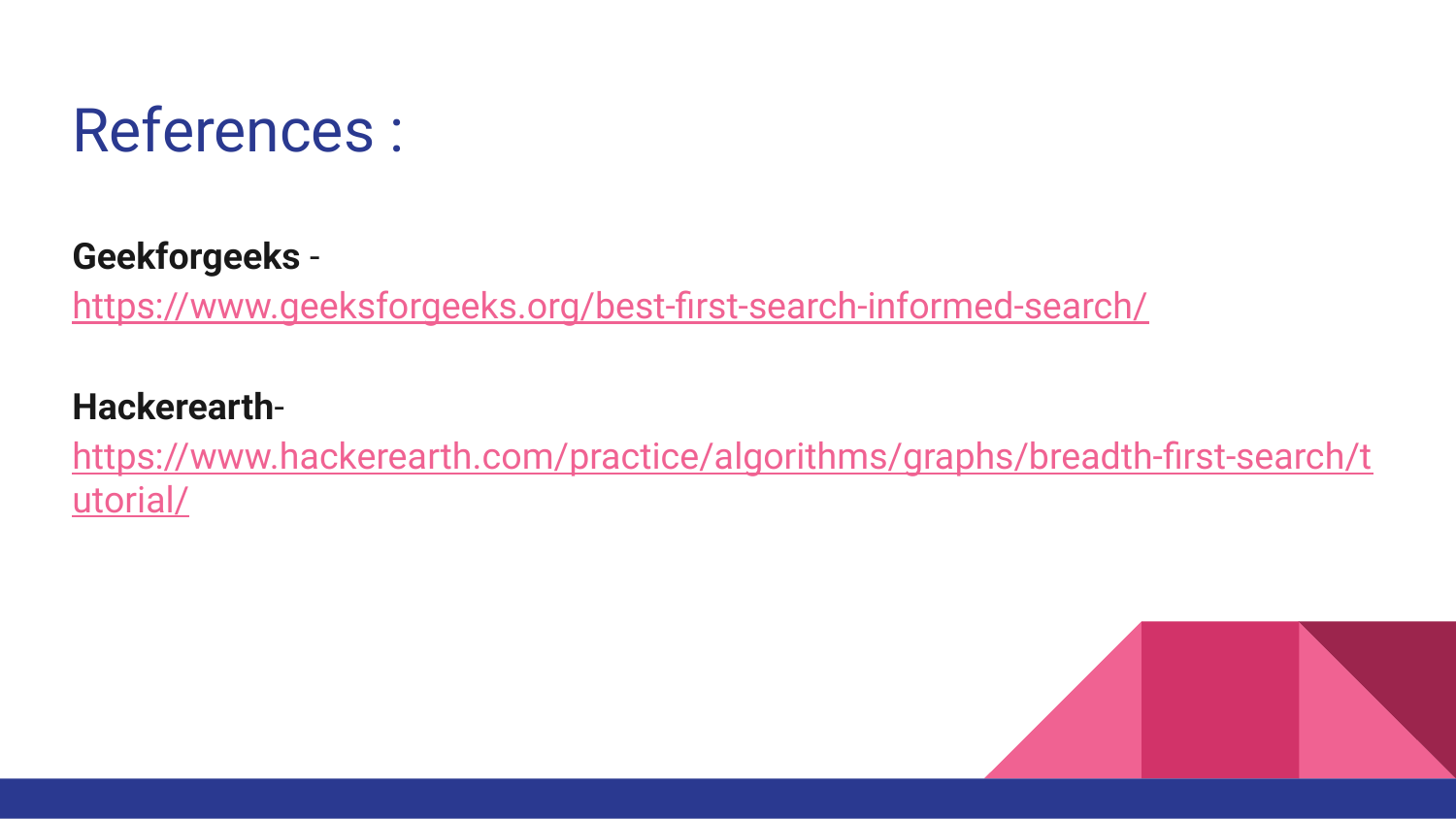

# References :

Geekforgeeks - https://www.geeksforgeeks.org/best-first-search-informed-search/

Hackerearth- https://www.hackerearth.com/practice/algorithms/graphs/breadth-first-search/tutorial/